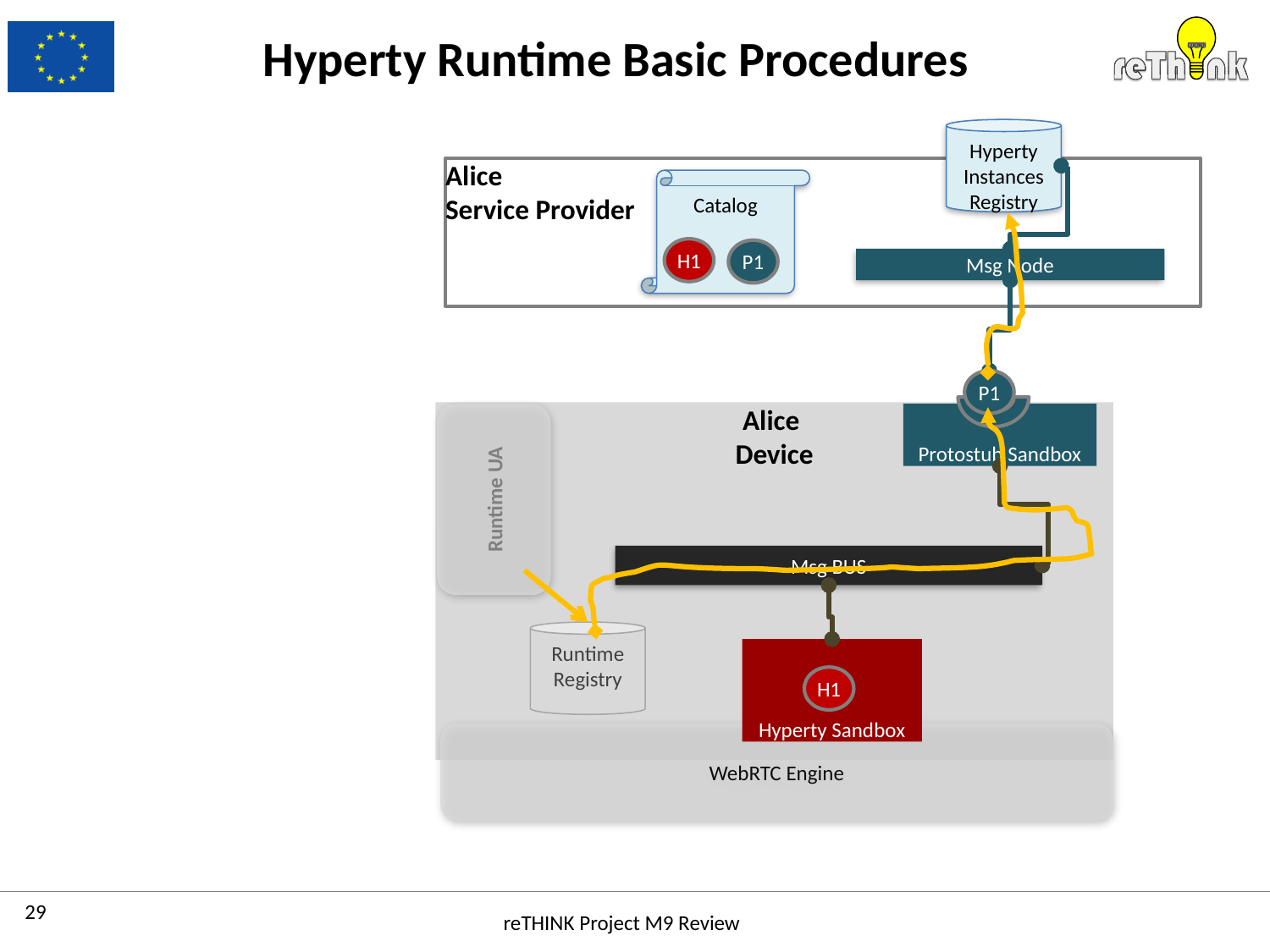

# Hyperty Runtime Basic Procedures
Hyperty Instances Registry
Alice
Service Provider
Catalog

H1
P1
Msg Node

P1
Alice
Device
Protostub Sandbox
Runtime UA

Msg BUS
Runtime Registry
Hyperty Sandbox
H1
WebRTC Engine
reTHINK Project M9 Review